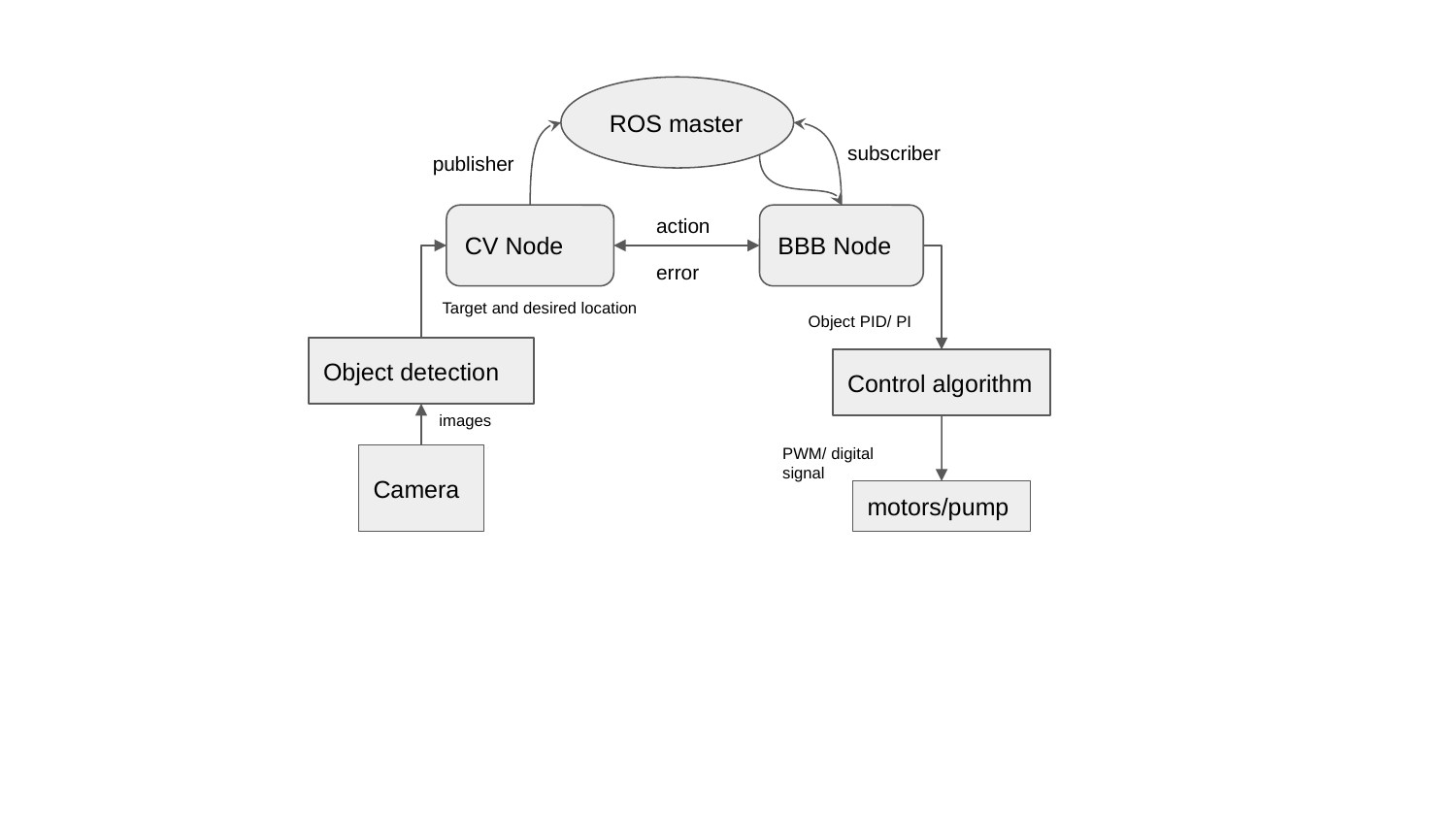

ROS master
subscriber
publisher
action
CV Node
BBB Node
error
Target and desired location
Object PID/ PI
Object detection
Control algorithm
images
PWM/ digital signal
Camera
motors/pump